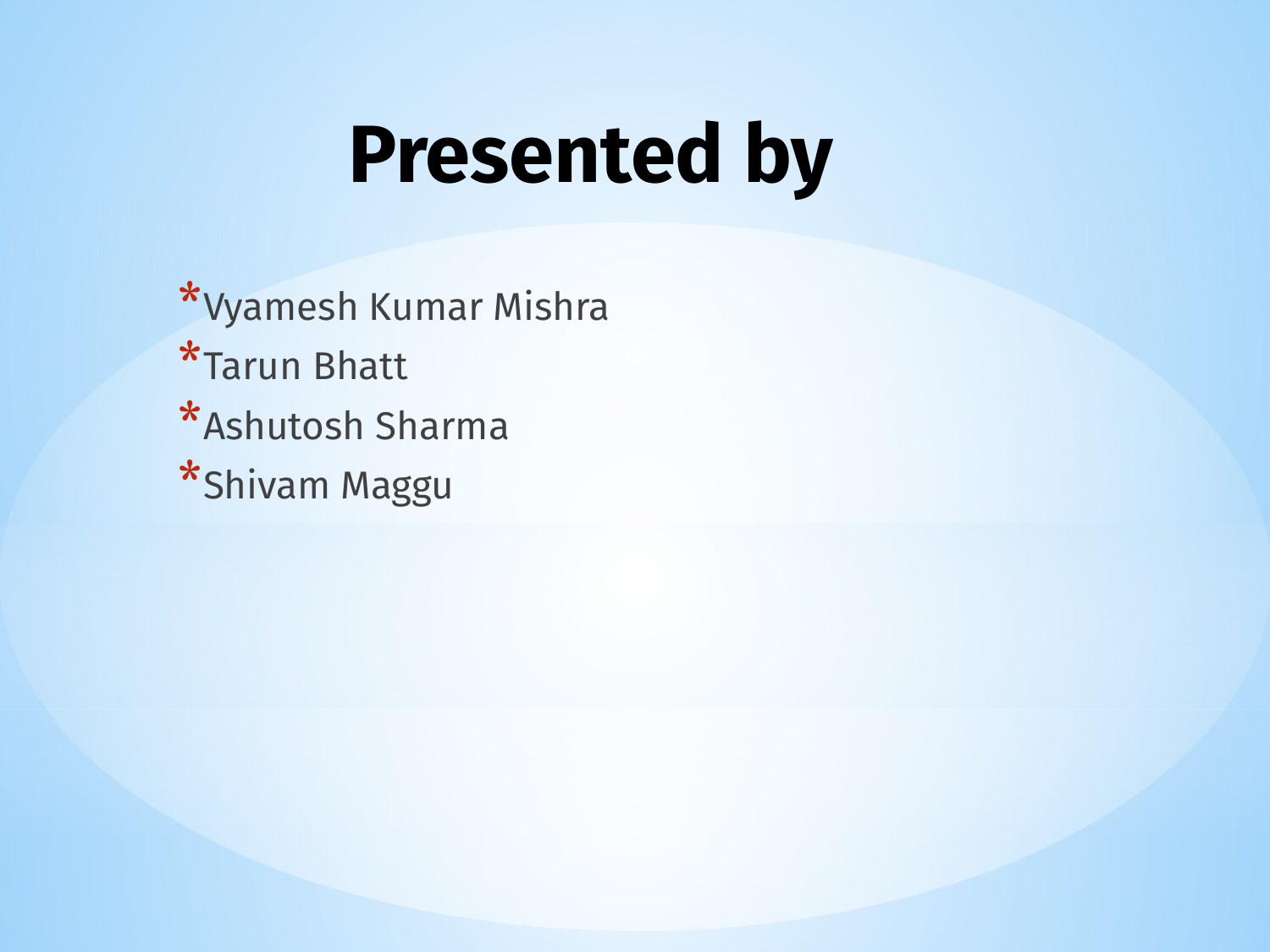

# Presented by
Vyamesh Kumar Mishra
Tarun Bhatt
Ashutosh Sharma
Shivam Maggu